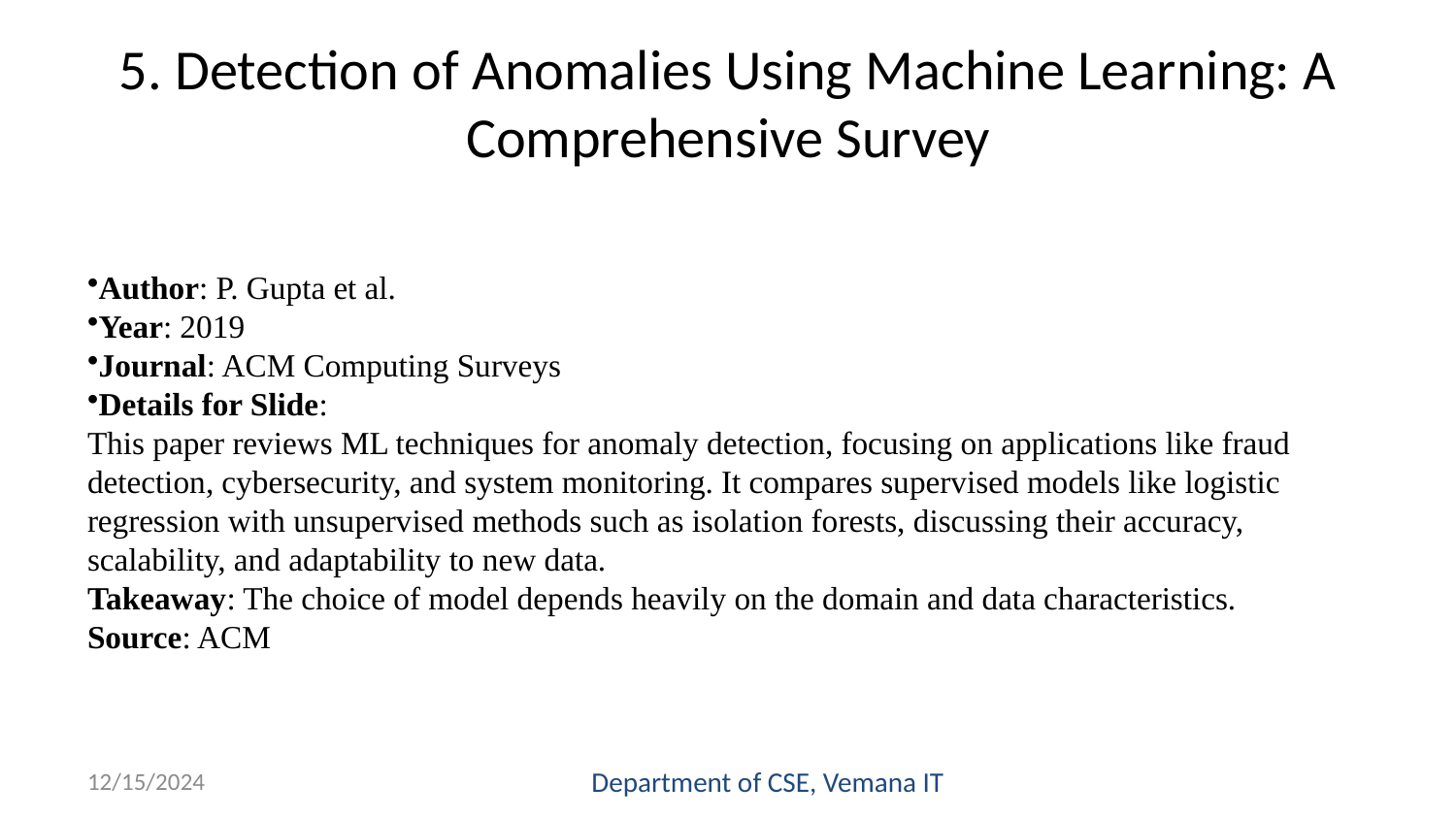

# 5. Detection of Anomalies Using Machine Learning: A Comprehensive Survey
Author: P. Gupta et al.
Year: 2019
Journal: ACM Computing Surveys
Details for Slide:
This paper reviews ML techniques for anomaly detection, focusing on applications like fraud detection, cybersecurity, and system monitoring. It compares supervised models like logistic regression with unsupervised methods such as isolation forests, discussing their accuracy, scalability, and adaptability to new data.
Takeaway: The choice of model depends heavily on the domain and data characteristics.
Source: ACM
12/15/2024
Department of CSE, Vemana IT